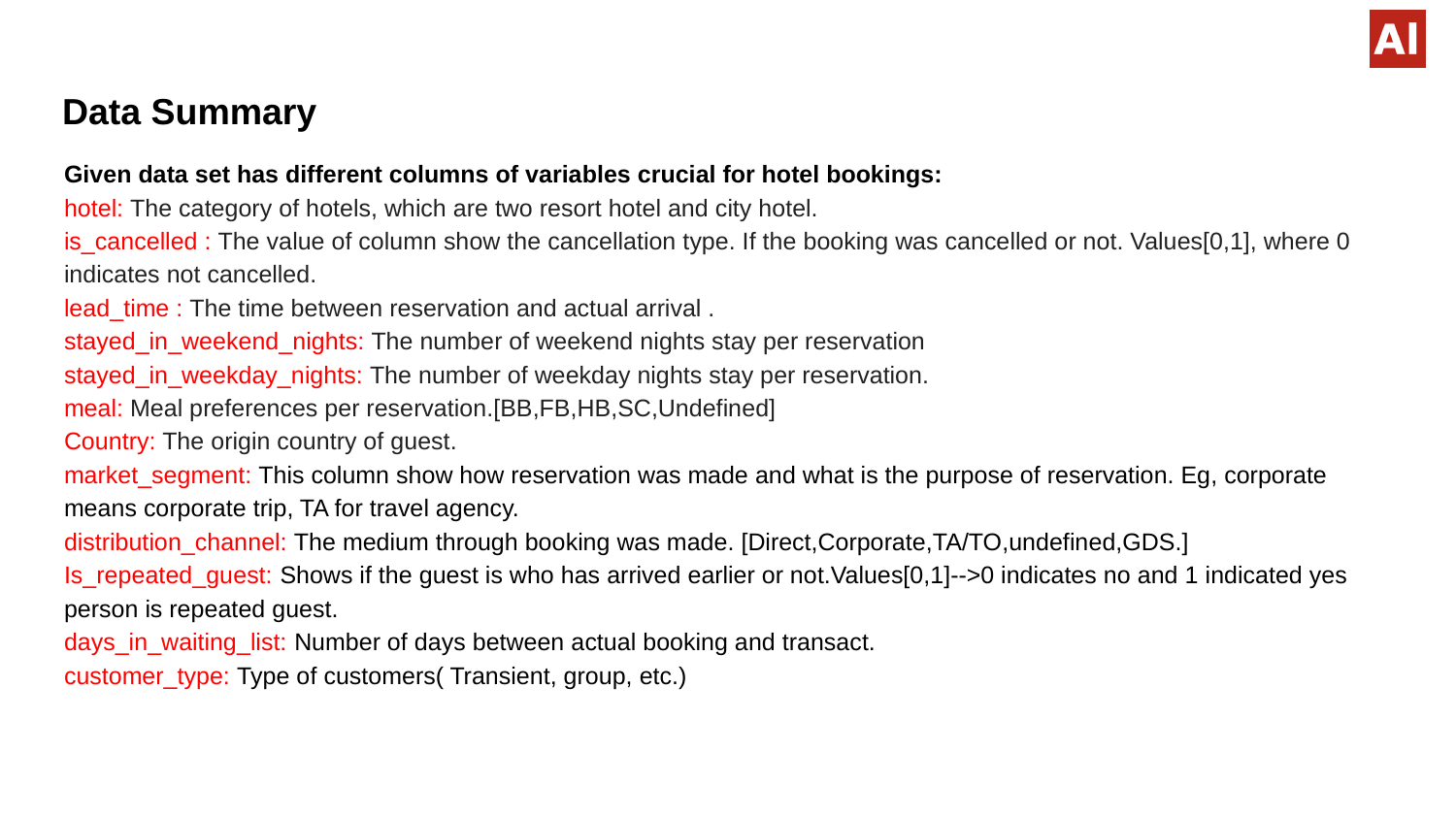

# Data Summary
Given data set has different columns of variables crucial for hotel bookings:
hotel: The category of hotels, which are two resort hotel and city hotel.
is_cancelled : The value of column show the cancellation type. If the booking was cancelled or not. Values[0,1], where 0 indicates not cancelled.
lead_time : The time between reservation and actual arrival .
stayed_in_weekend_nights: The number of weekend nights stay per reservation
stayed_in_weekday_nights: The number of weekday nights stay per reservation.
meal: Meal preferences per reservation.[BB,FB,HB,SC,Undefined]
Country: The origin country of guest.
market_segment: This column show how reservation was made and what is the purpose of reservation. Eg, corporate means corporate trip, TA for travel agency.
distribution_channel: The medium through booking was made. [Direct,Corporate,TA/TO,undefined,GDS.]
Is_repeated_guest: Shows if the guest is who has arrived earlier or not.Values[0,1]-->0 indicates no and 1 indicated yes person is repeated guest.
days_in_waiting_list: Number of days between actual booking and transact.
customer_type: Type of customers( Transient, group, etc.)